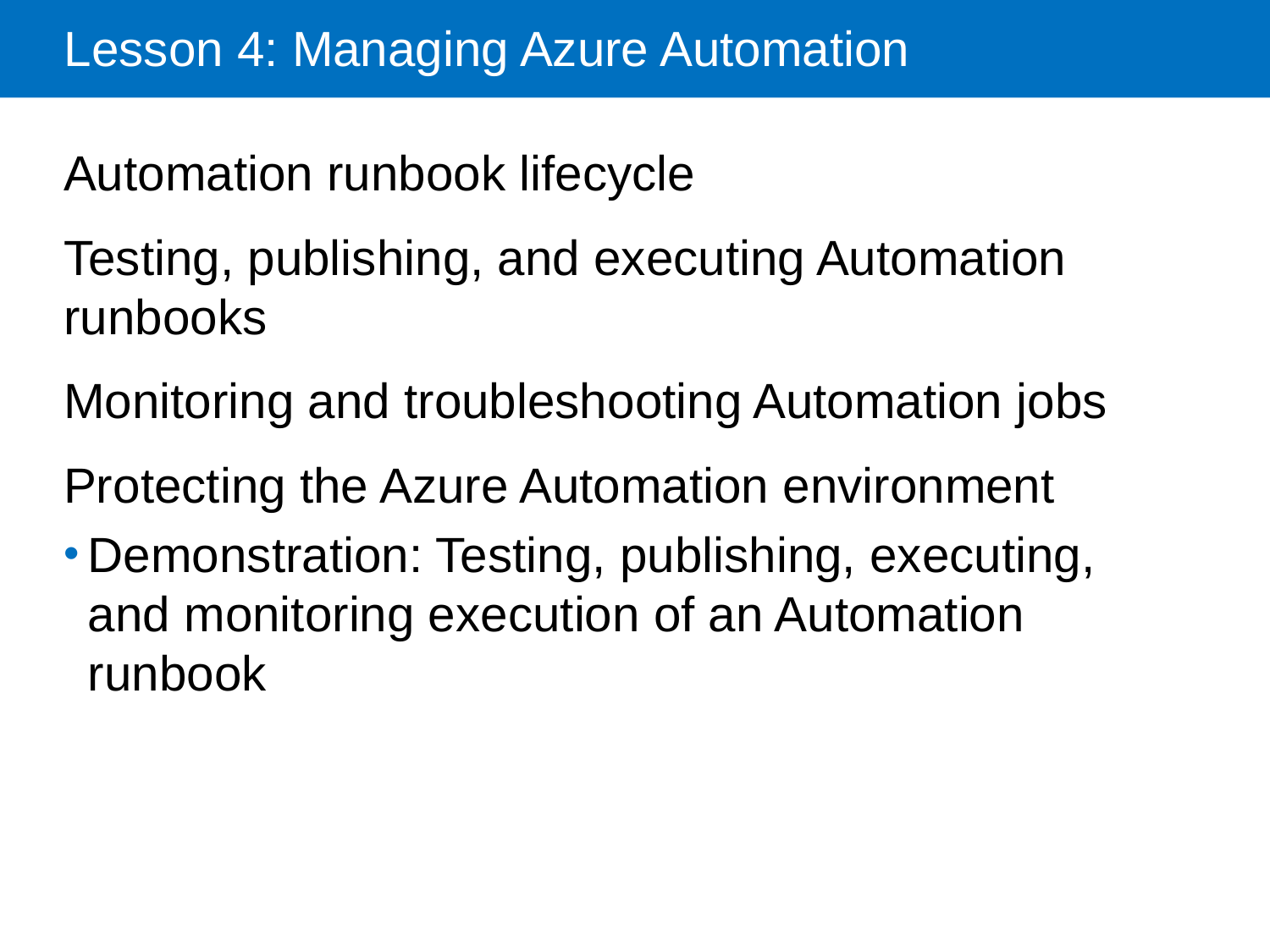

# Lesson 4: Managing Azure Automation
Automation runbook lifecycle
Testing, publishing, and executing Automation runbooks
Monitoring and troubleshooting Automation jobs
Protecting the Azure Automation environment
Demonstration: Testing, publishing, executing, and monitoring execution of an Automation runbook